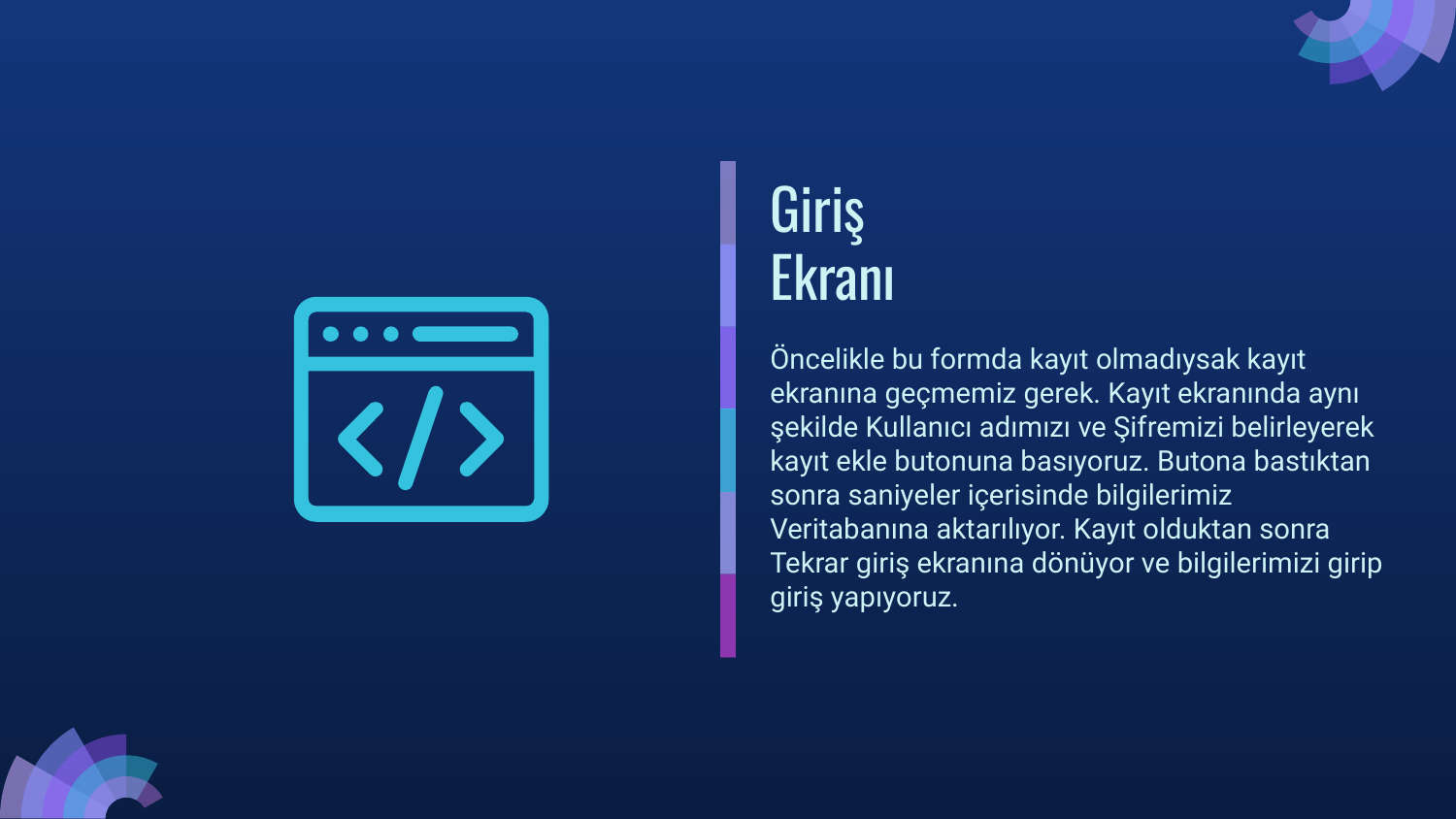

# Giriş Ekranı

Öncelikle bu formda kayıt olmadıysak kayıt ekranına geçmemiz gerek. Kayıt ekranında aynı şekilde Kullanıcı adımızı ve Şifremizi belirleyerek kayıt ekle butonuna basıyoruz. Butona bastıktan sonra saniyeler içerisinde bilgilerimiz Veritabanına aktarılıyor. Kayıt olduktan sonra Tekrar giriş ekranına dönüyor ve bilgilerimizi girip giriş yapıyoruz.